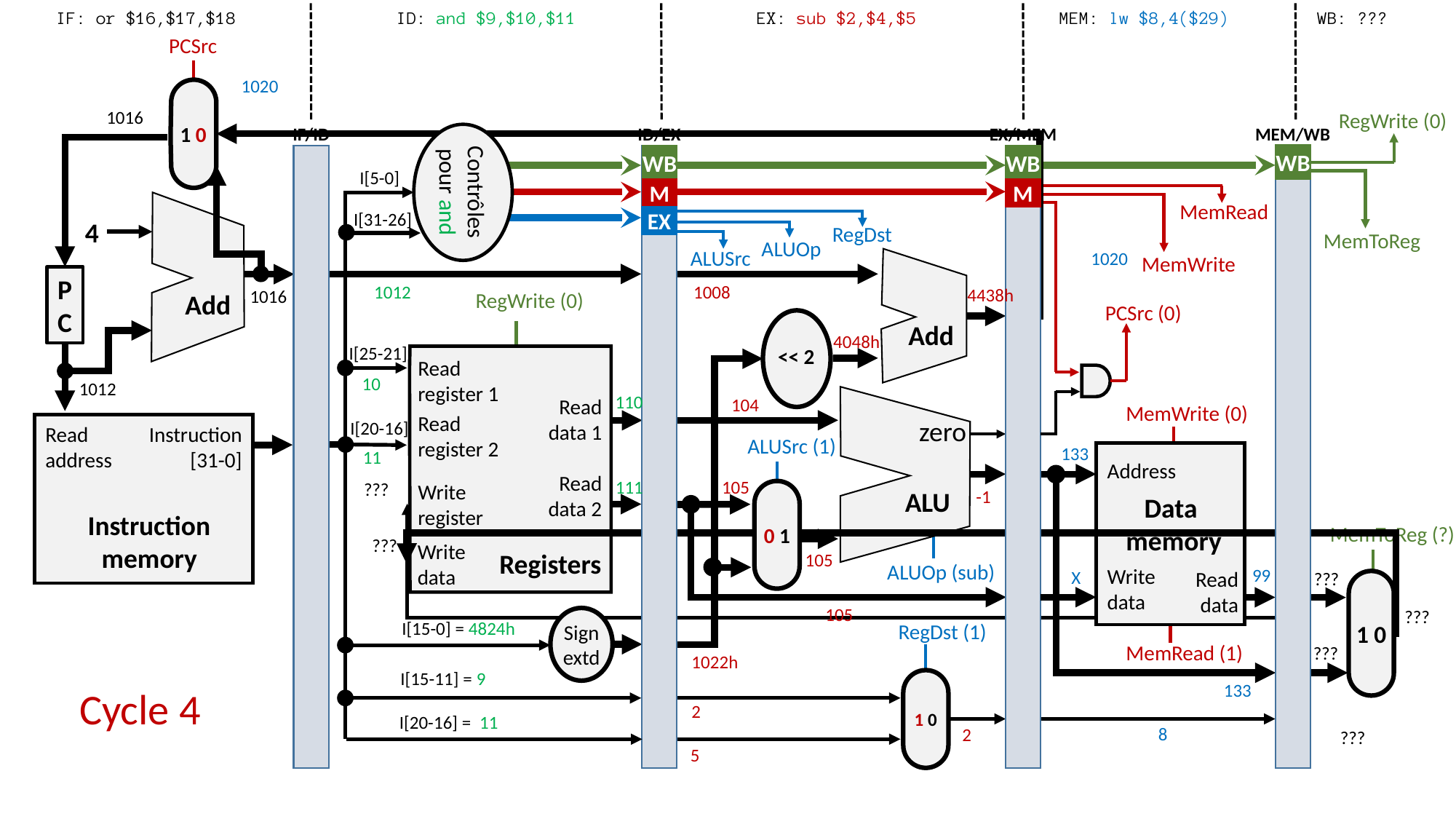

IF: or $16,$17,$18
ID: and $9,$10,$11
EX: sub $2,$4,$5
MEM: lw $8,4($29)
WB: ???
PCSrc
1020
1 0
1016
RegWrite (0)
IF/ID

ID/EX

EX/MEM

MEM/WB

Contrôles
pour and
WB
WB
WB
I[5-0]
M
M

MemRead
I[31-26]
EX
4
RegDst
MemToReg

ALUOp
ALUSrc
1020
MemWrite

P
C
1012
1008
4438h
1016
RegWrite (0)
Add
PCSrc (0)

Add
4048h
I[25-21]
<< 2

Read
register 1

10
1012
110

Read data 1
104
MemWrite (0)
Read
register 2
zero
I[20-16]

Read address
Instruction [31-0]
ALUSrc (1)

133
11

Address
Read data 2

105
111
???
Write
register
 -1
ALU
0 1
Data
memory

Instruction
memory
MemToReg (?)
???
Write
data
Registers
105
ALUOp (sub)
Write data

 99
Read data
  X
???
1 0

105
???
Sign extd
I[15-0] = 4824h
RegDst (1)
MemRead (1)
???

 1022h
I[15-11] = 9

1 0
133
Cycle 4

 2

I[20-16] =  11
8
 2
???
 5